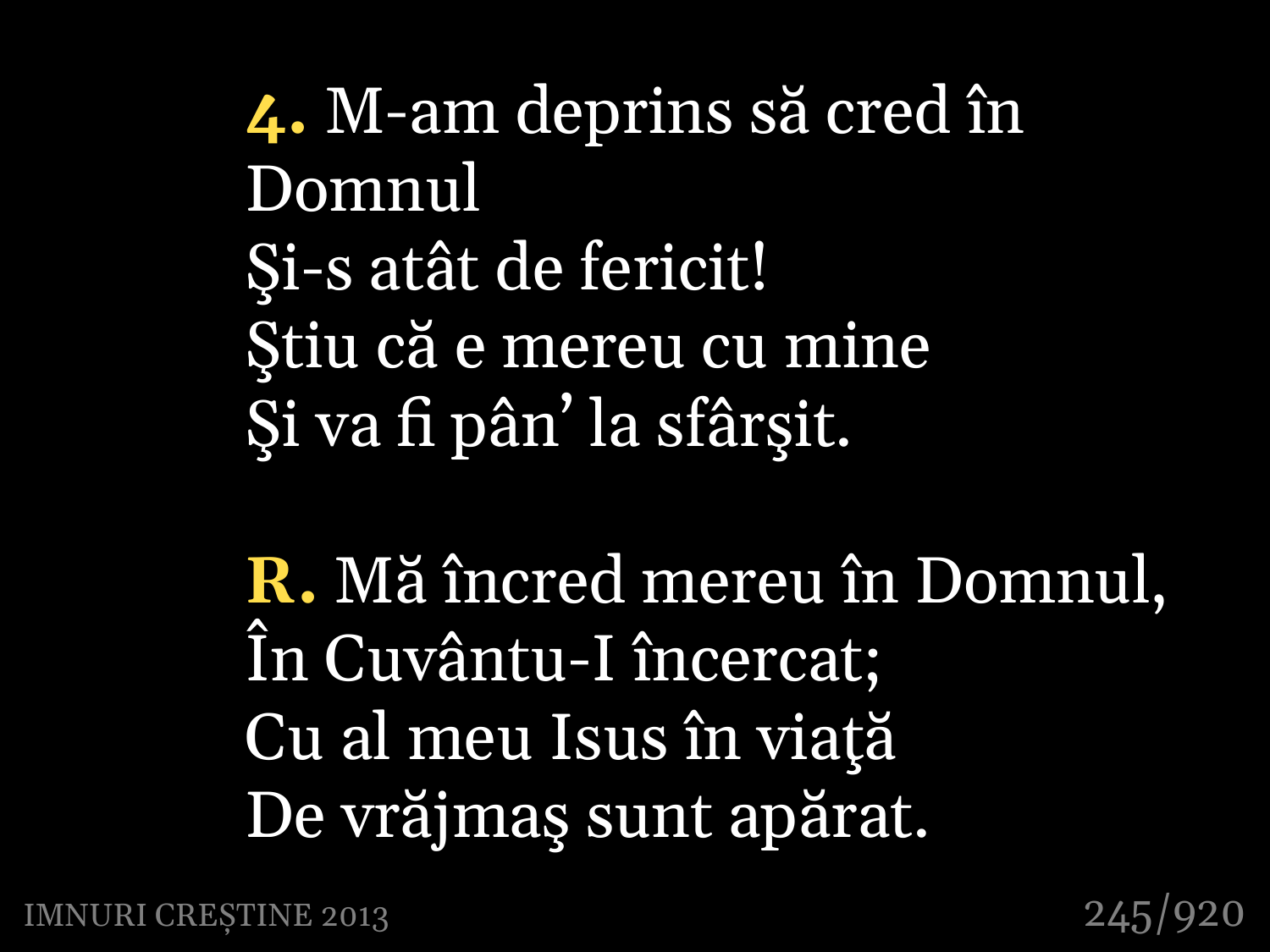

4. M-am deprins să cred în Domnul
Şi-s atât de fericit!
Ştiu că e mereu cu mine
Şi va fi pân’ la sfârşit.

R. Mă încred mereu în Domnul,
În Cuvântu-I încercat;
Cu al meu Isus în viaţă
De vrăjmaş sunt apărat.
245/920
IMNURI CREȘTINE 2013